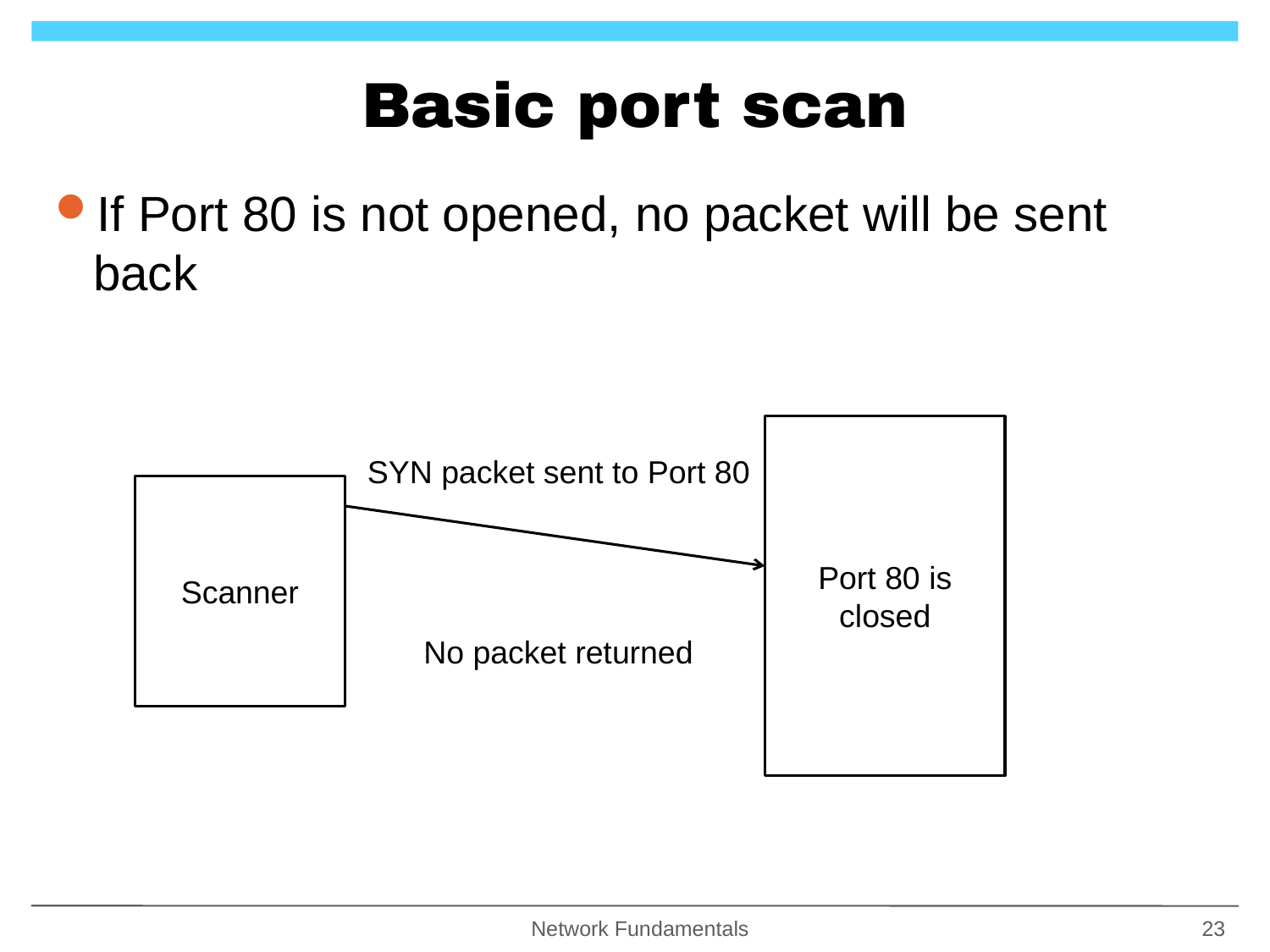

# Basic port scan
If Port 80 is not opened, no packet will be sent back

Port 80 is closed
SYN packet sent to Port 80
Scanner
No packet returned
Network Fundamentals
23